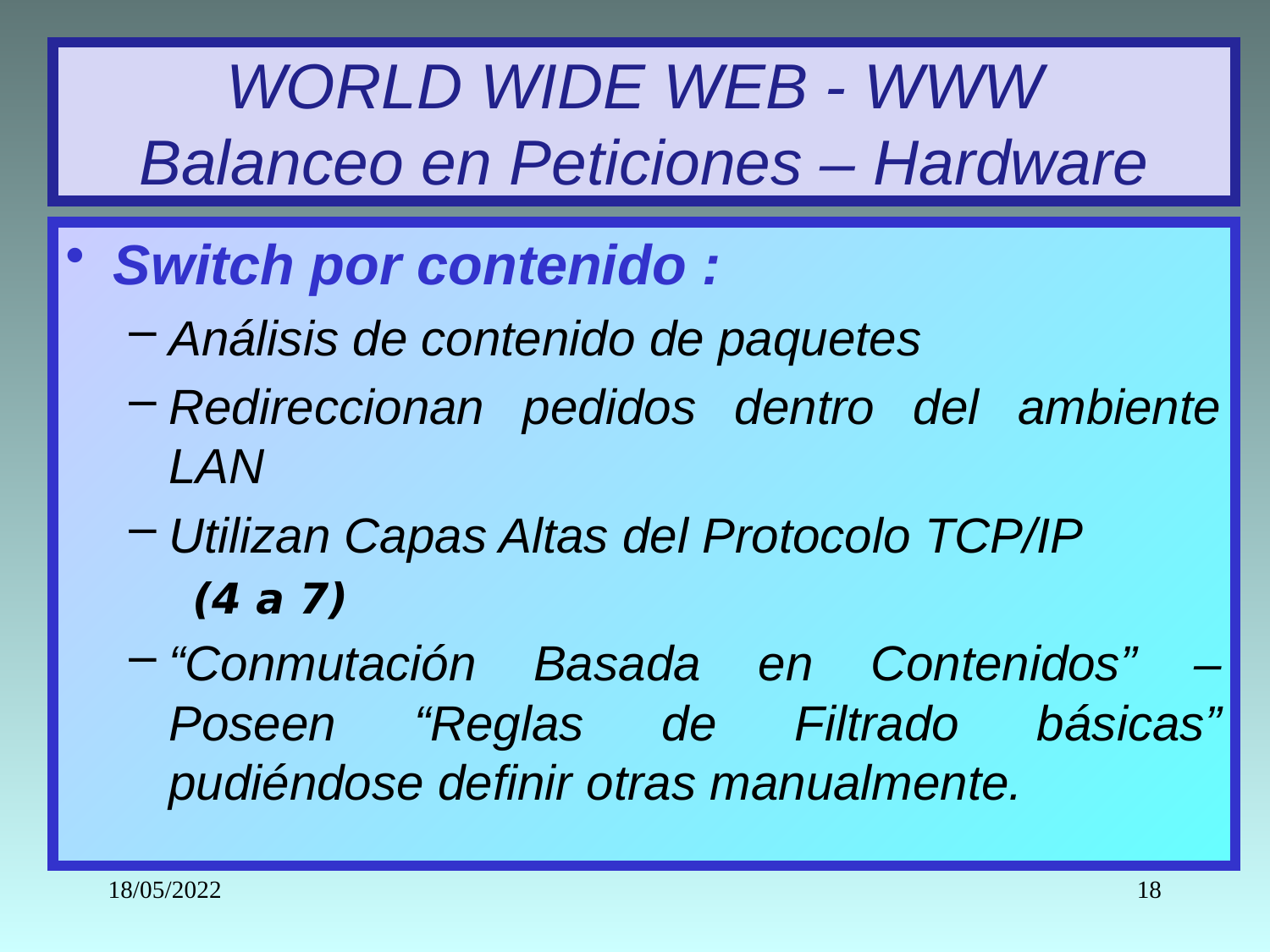

# WORLD WIDE WEB - WWW Balanceo en Peticiones – Hardware
Switch por contenido :
Análisis de contenido de paquetes
Redireccionan pedidos dentro del ambiente LAN
Utilizan Capas Altas del Protocolo TCP/IP
(4 a 7)
“Conmutación Basada en Contenidos” – Poseen “Reglas de Filtrado básicas” pudiéndose definir otras manualmente.
18/05/2022
18